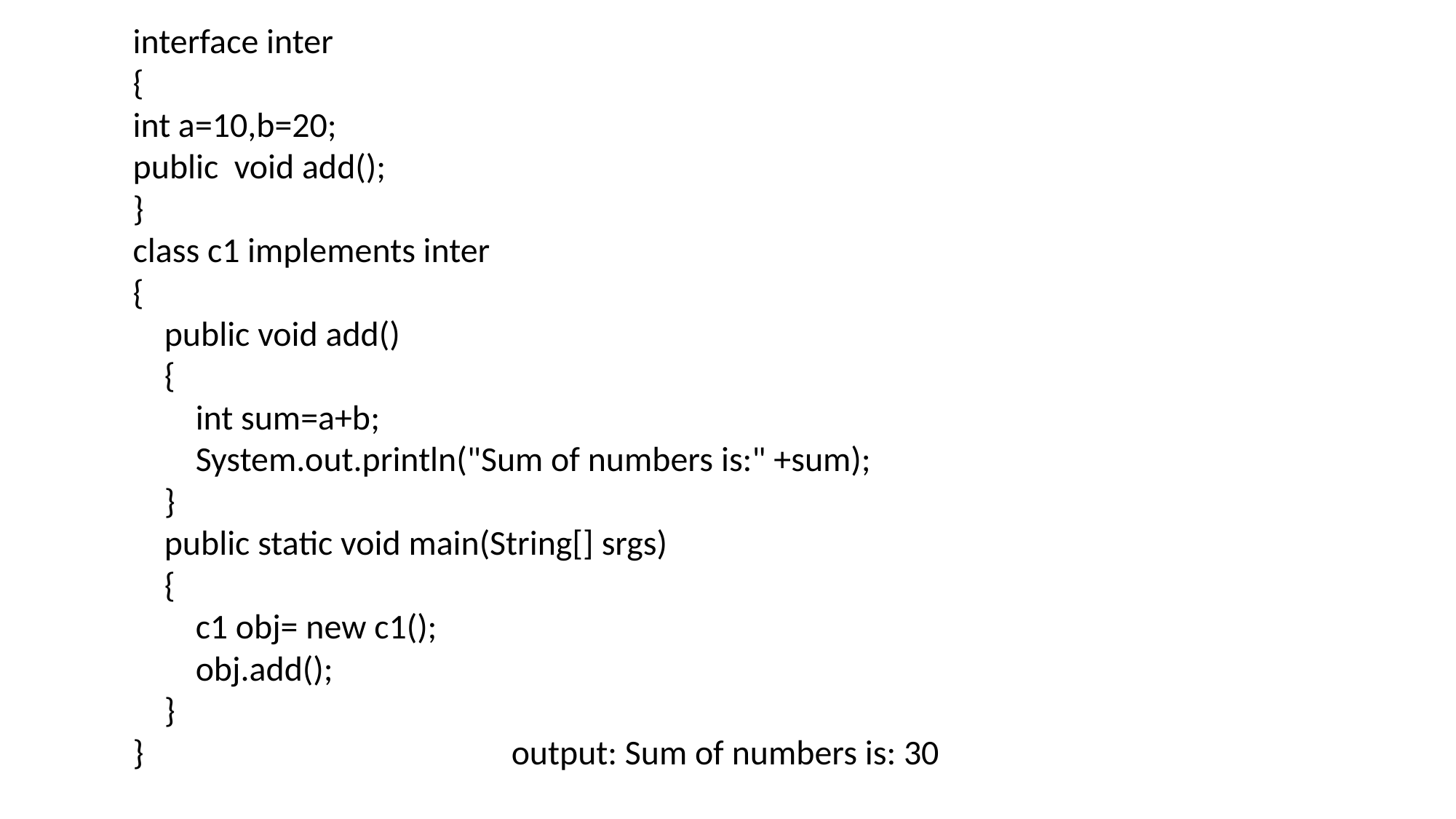

interface inter
{
int a=10,b=20;
public  void add();
}
class c1 implements inter
{
    public void add()
    {
        int sum=a+b;
        System.out.println("Sum of numbers is:" +sum);
    }
    public static void main(String[] srgs)
    {
        c1 obj= new c1();
        obj.add();
    }
}                                               output: Sum of numbers is: 30